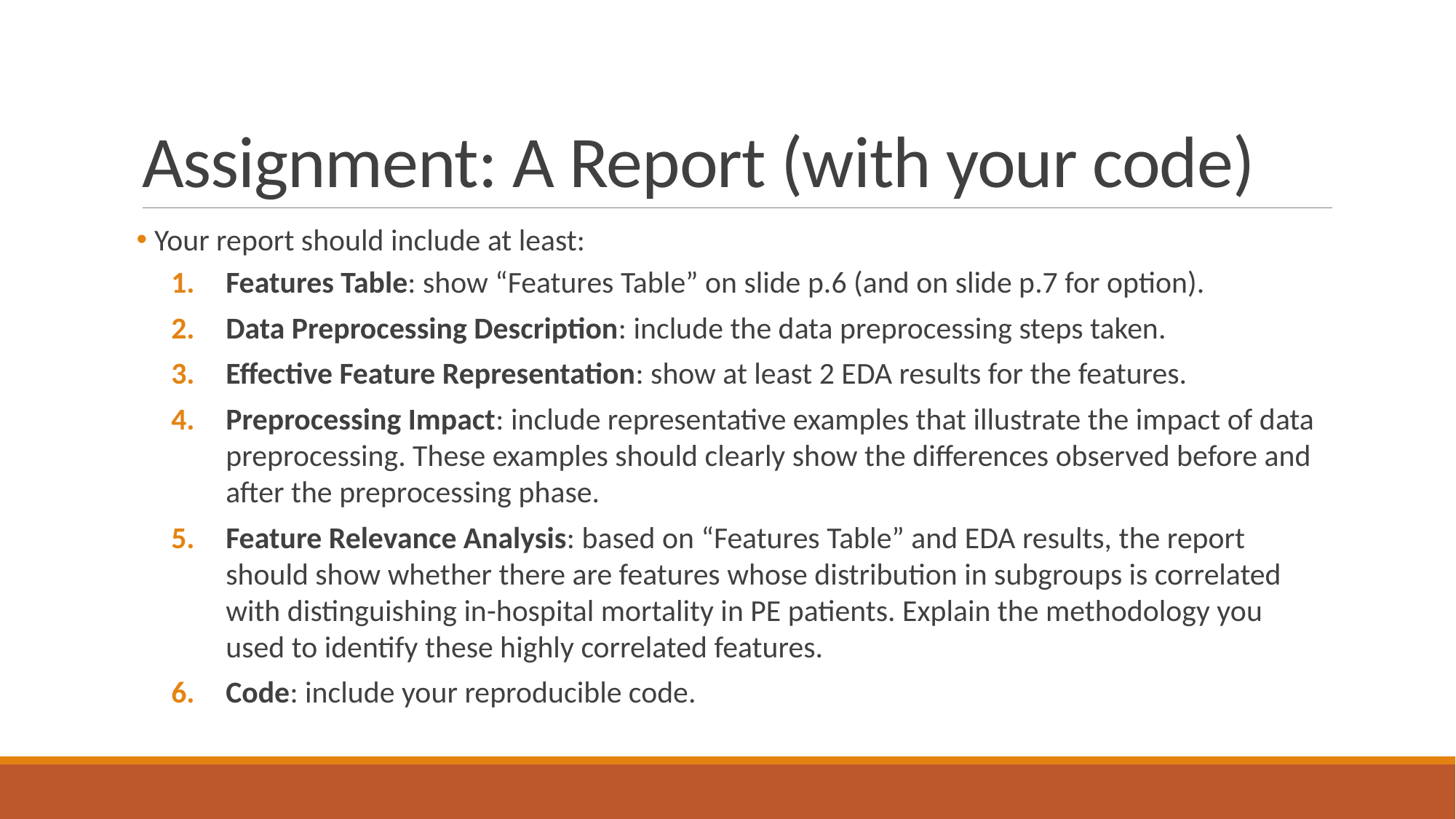

# Assignment: A Report (with your code)
 Your report should include at least:
Features Table: show “Features Table” on slide p.6 (and on slide p.7 for option).
Data Preprocessing Description: include the data preprocessing steps taken.
Effective Feature Representation: show at least 2 EDA results for the features.
Preprocessing Impact: include representative examples that illustrate the impact of data preprocessing. These examples should clearly show the differences observed before and after the preprocessing phase.
Feature Relevance Analysis: based on “Features Table” and EDA results, the report should show whether there are features whose distribution in subgroups is correlated with distinguishing in-hospital mortality in PE patients. Explain the methodology you used to identify these highly correlated features.
Code: include your reproducible code.